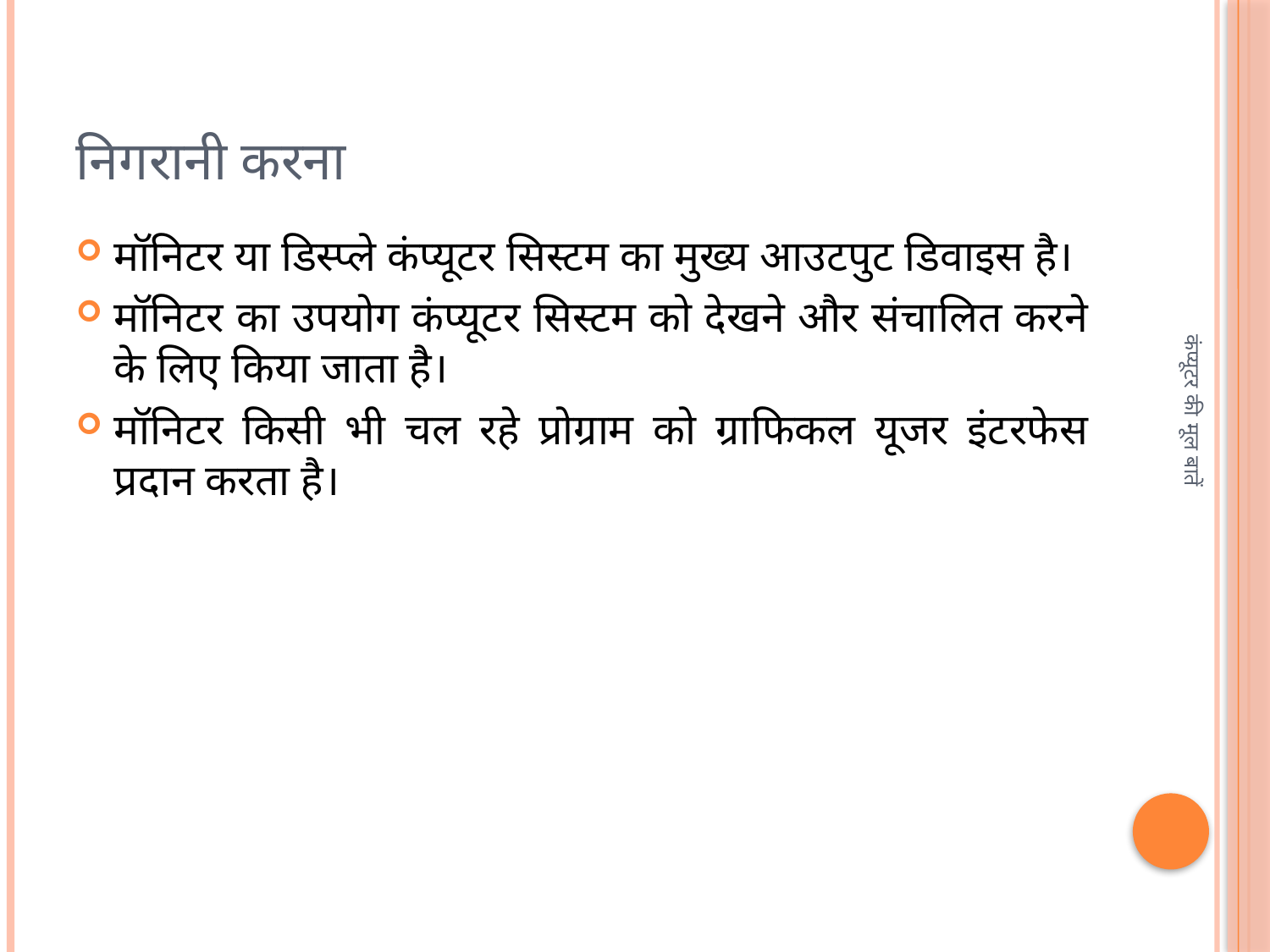

# निगरानी करना
मॉनिटर या डिस्प्ले कंप्यूटर सिस्टम का मुख्य आउटपुट डिवाइस है।
मॉनिटर का उपयोग कंप्यूटर सिस्टम को देखने और संचालित करने के लिए किया जाता है।
मॉनिटर किसी भी चल रहे प्रोग्राम को ग्राफिकल यूजर इंटरफेस प्रदान करता है।

कंप्यूटर की मूल बातें
18